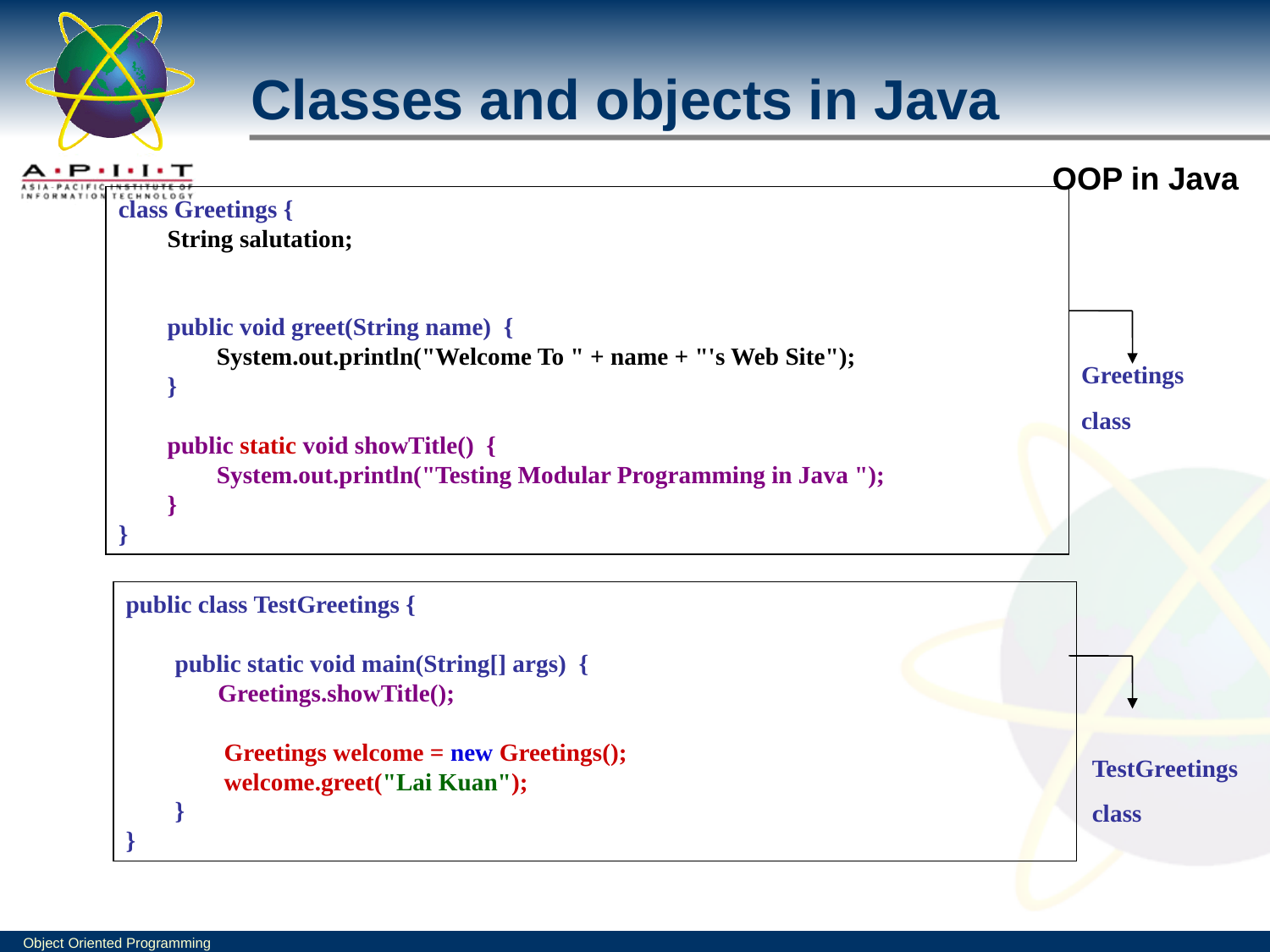

Classes and objects in Java
class Greetings {
        String salutation;

        public void greet(String name)  {
                System.out.println("Welcome To " + name + "'s Web Site");
        }

        public static void showTitle()  {
                System.out.println("Testing Modular Programming in Java ");
        }
}

Greetings
class
public class TestGreetings {

        public static void main(String[] args)  {
               Greetings.showTitle();

                Greetings welcome = new Greetings();
                welcome.greet("Lai Kuan");
        }
}

TestGreetings
class